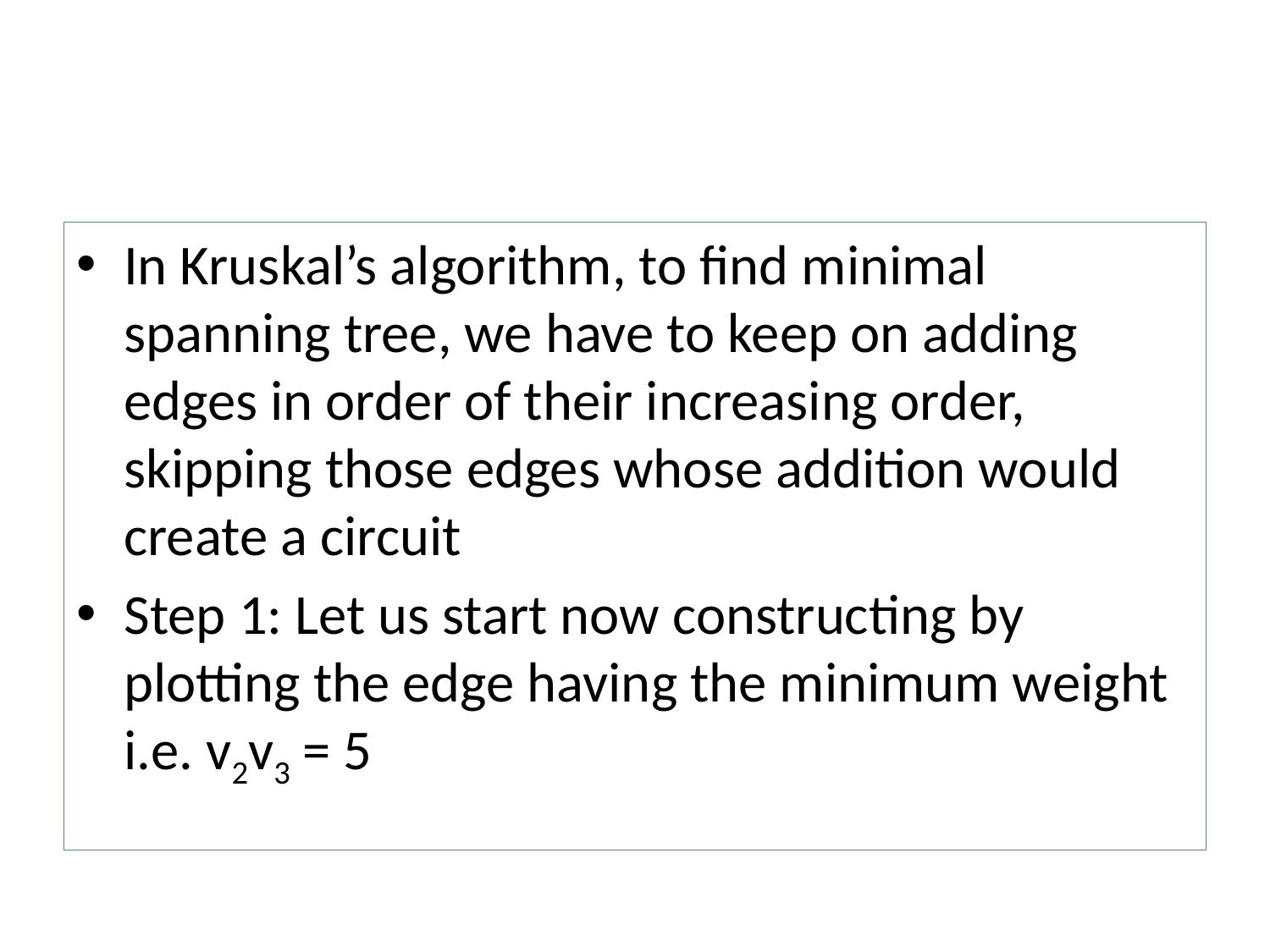

#
In Kruskal’s algorithm, to find minimal spanning tree, we have to keep on adding edges in order of their increasing order, skipping those edges whose addition would create a circuit
Step 1: Let us start now constructing by plotting the edge having the minimum weight i.e. v2v3 = 5